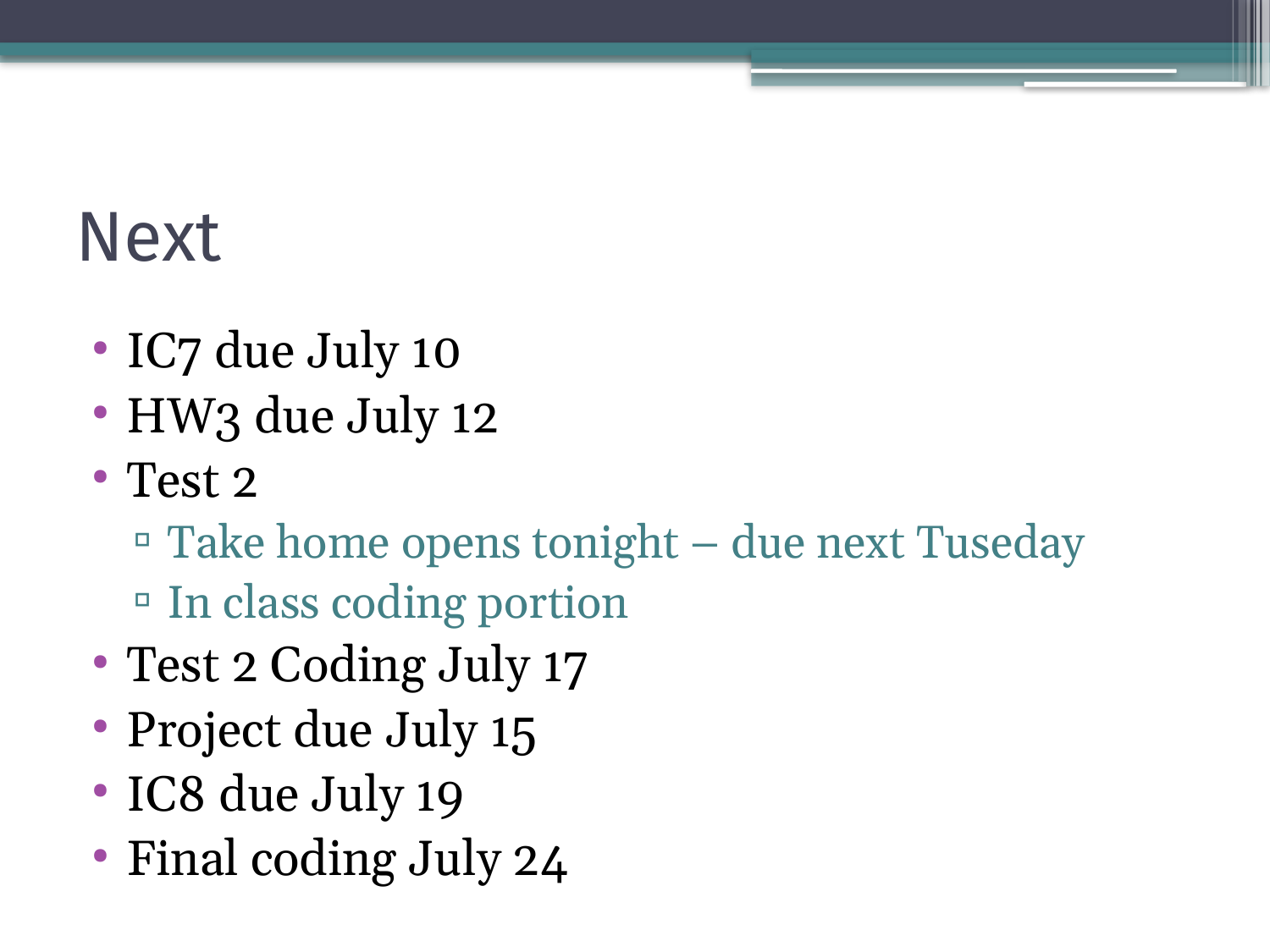

# Next
IC7 due July 10
HW3 due July 12
Test 2
Take home opens tonight – due next Tuseday
In class coding portion
Test 2 Coding July 17
Project due July 15
IC8 due July 19
Final coding July 24